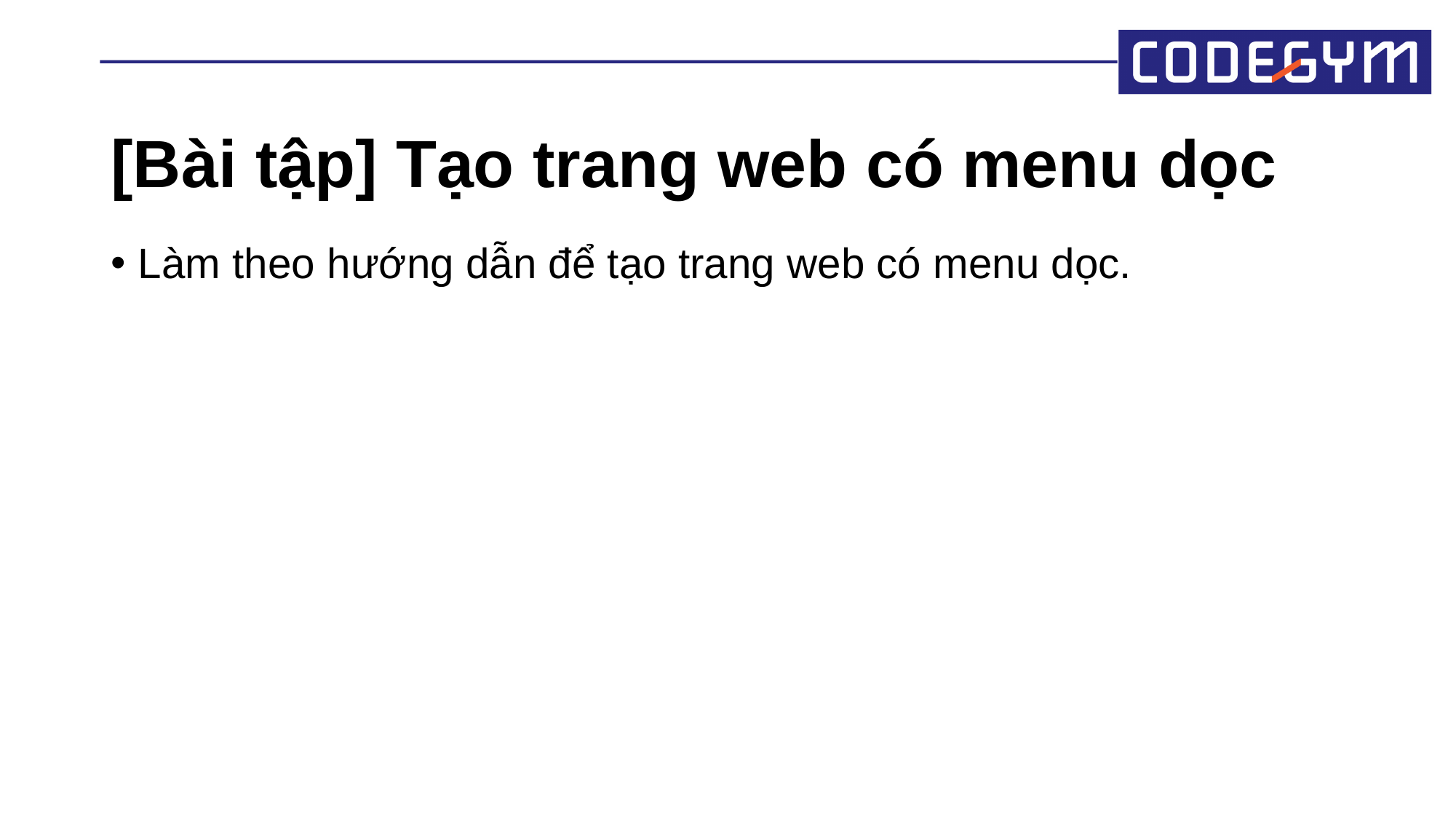

# [Bài tập] Tạo trang web có menu dọc
Làm theo hướng dẫn để tạo trang web có menu dọc.